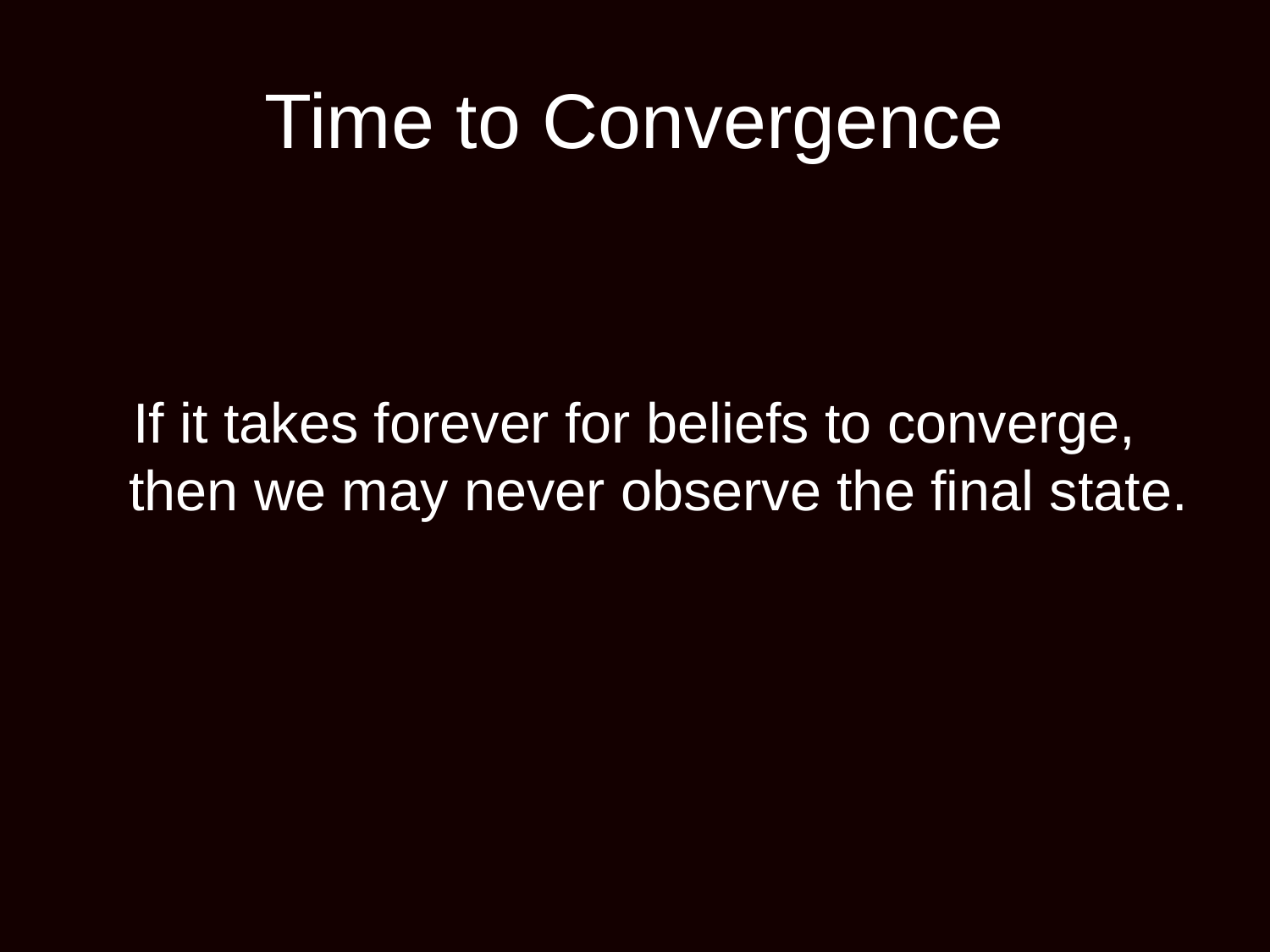

# Time to Convergence

If it takes forever for beliefs to converge, then we may never observe the final state.